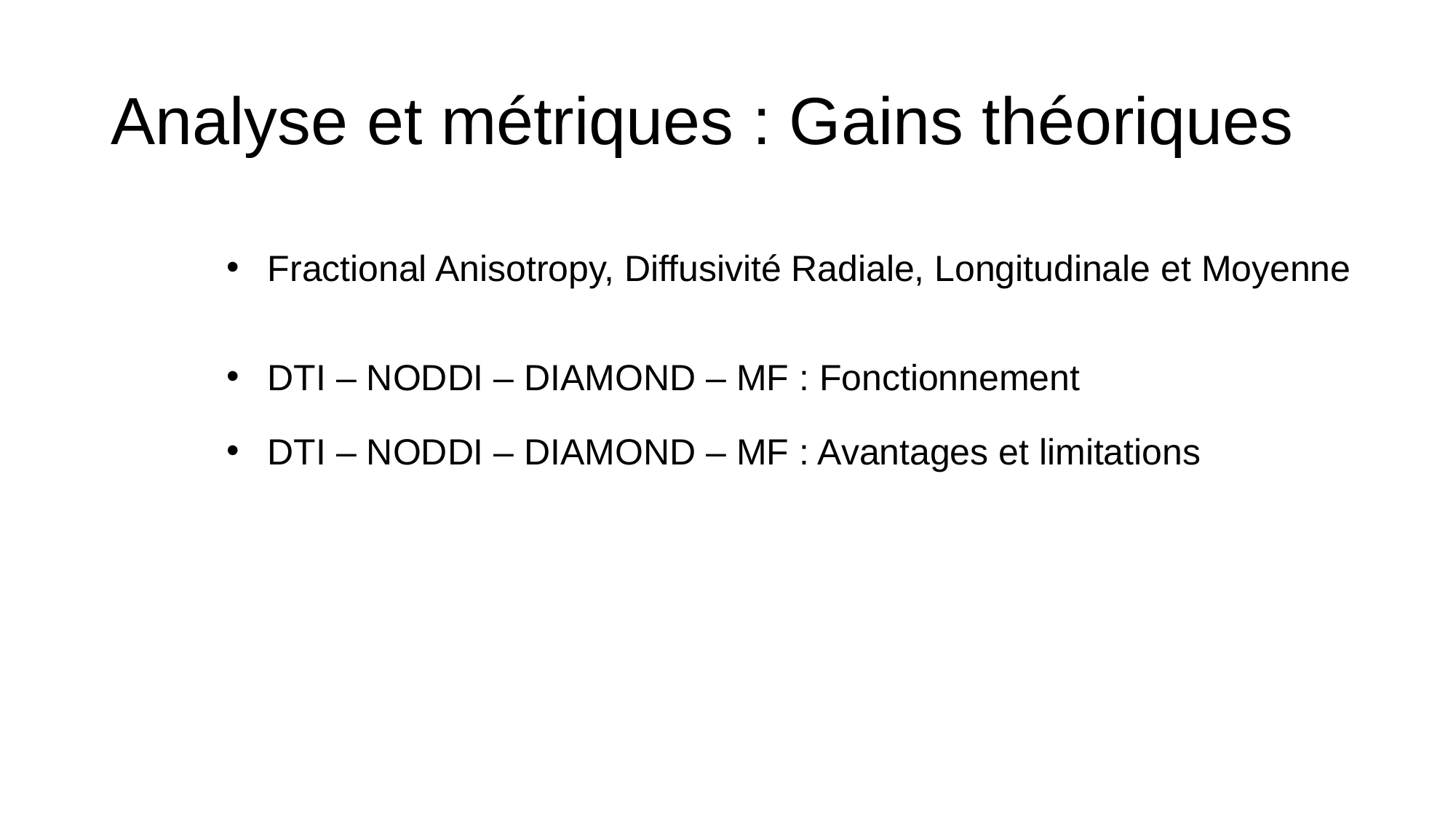

# Analyse et métriques : Gains théoriques
Fractional Anisotropy, Diffusivité Radiale, Longitudinale et Moyenne
DTI – NODDI – DIAMOND – MF : Fonctionnement
DTI – NODDI – DIAMOND – MF : Avantages et limitations